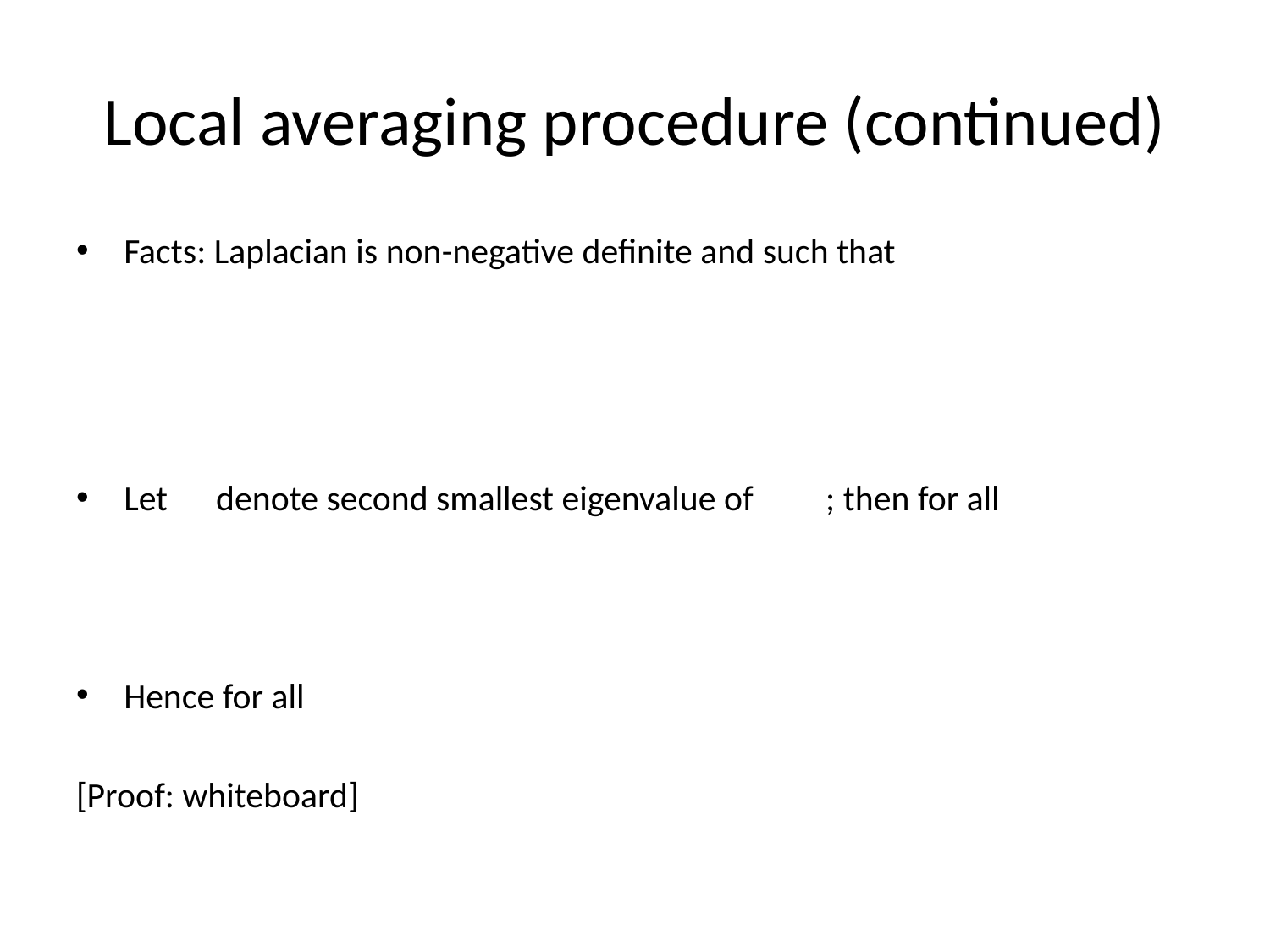

# Local averaging procedure (continued)
Facts: Laplacian is non-negative definite and such that

Let      denote second smallest eigenvalue of         ; then for all

Hence for all

[Proof: whiteboard]